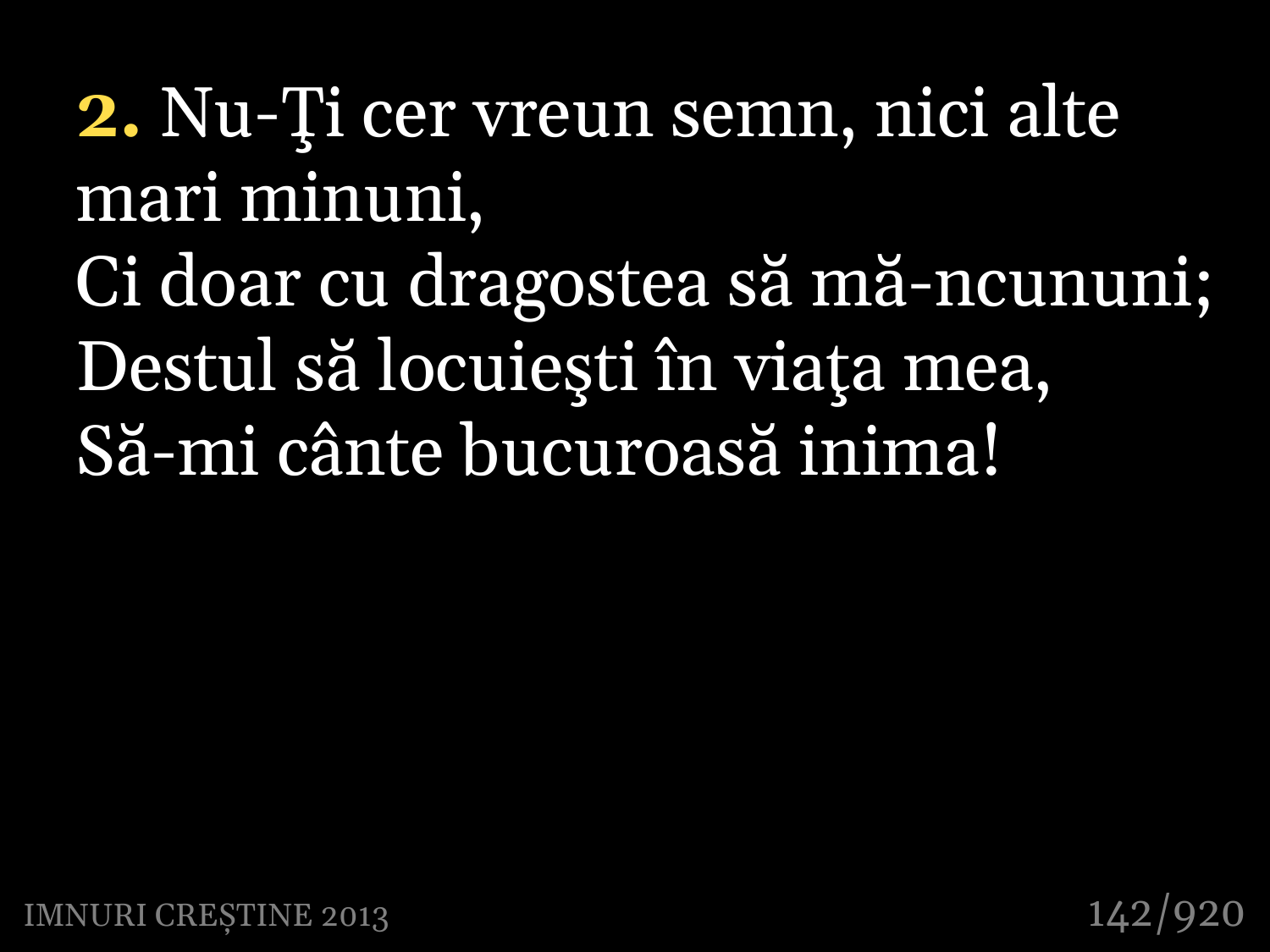

2. Nu-Ţi cer vreun semn, nici alte mari minuni,
Ci doar cu dragostea să mă-ncununi;
Destul să locuieşti în viaţa mea,
Să-mi cânte bucuroasă inima!
131/920
142/920
IMNURI CREȘTINE 2013